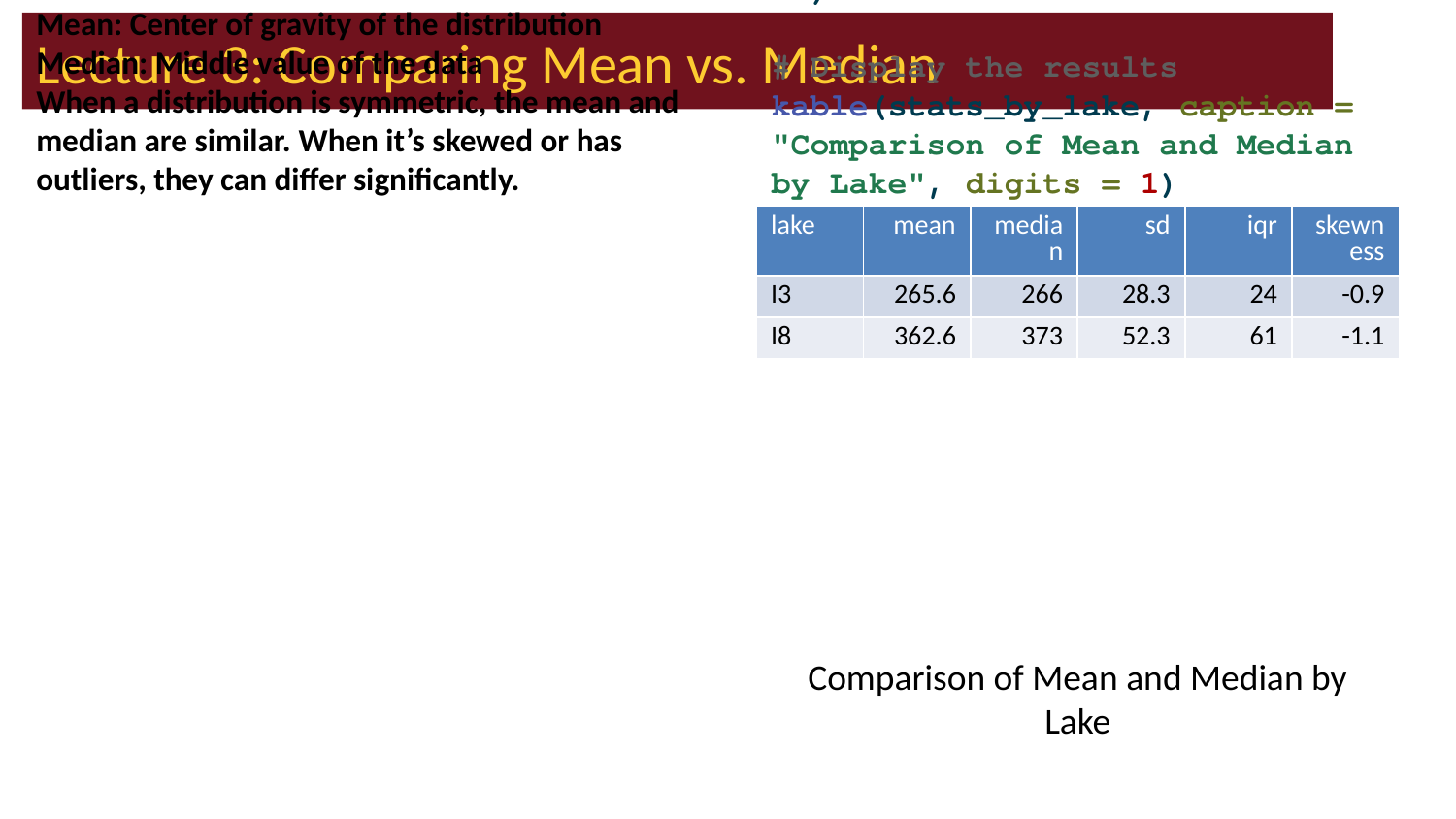

# Lecture 3: Comparing Mean vs. Median
The mean and median measure different aspects of a distribution:
Mean: Center of gravity of the distribution
Median: Middle value of the data
When a distribution is symmetric, the mean and median are similar. When it’s skewed or has outliers, they can differ significantly.
stuff
# Calculate summary statistics by lake stats_by_lake <- grayling_df %>% group_by(lake) %>% summarise( mean = mean(total_length_mm), median = median(total_length_mm), sd = sd(total_length_mm), iqr = IQR(total_length_mm), skewness = moments::skewness(total_length_mm) ) # Display the results kable(stats_by_lake, caption = "Comparison of Mean and Median by Lake", digits = 1)
| lake | mean | median | sd | iqr | skewness |
| --- | --- | --- | --- | --- | --- |
| I3 | 265.6 | 266 | 28.3 | 24 | -0.9 |
| I8 | 362.6 | 373 | 52.3 | 61 | -1.1 |
Comparison of Mean and Median by Lake